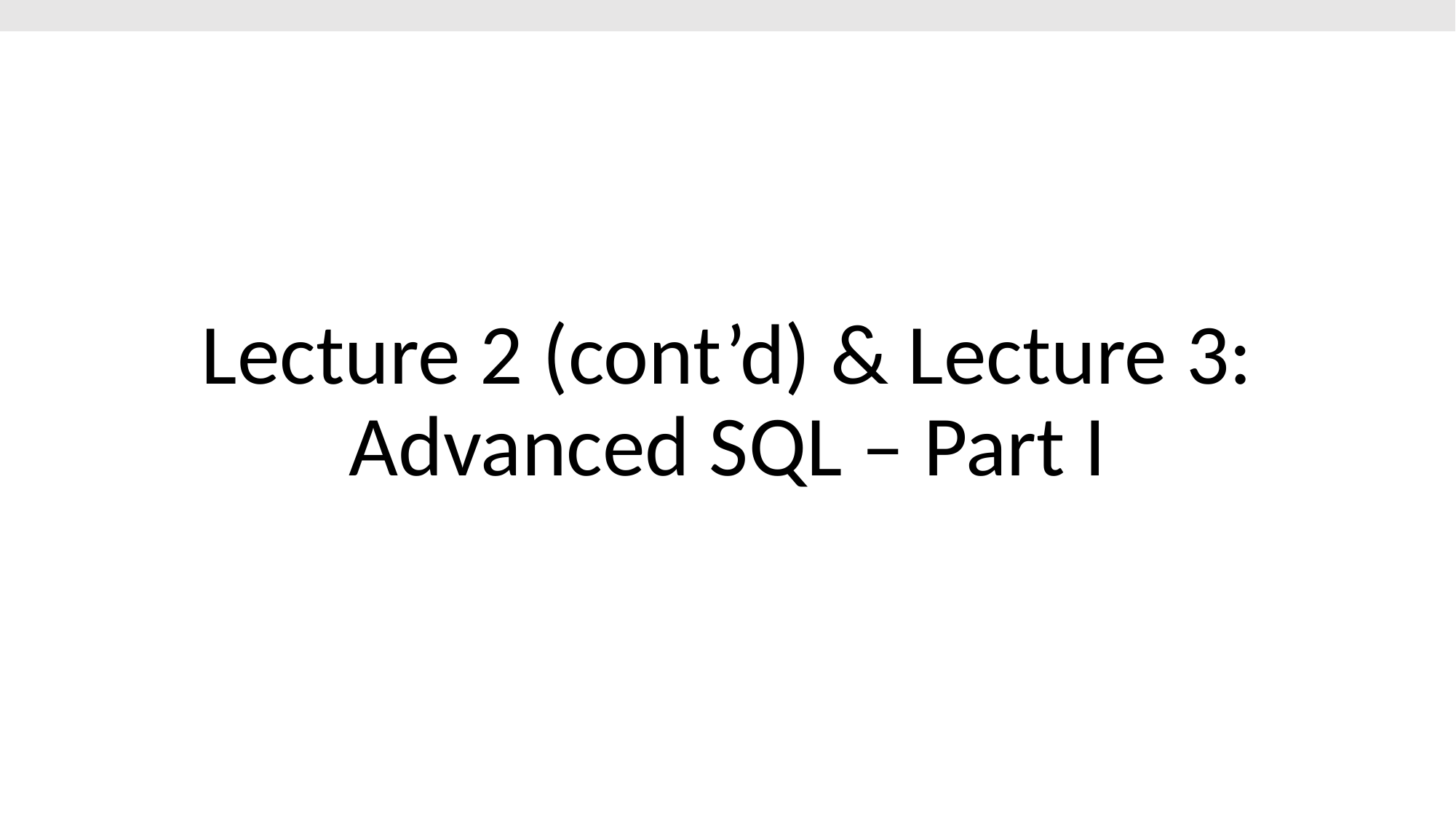

# Lecture 2 (cont’d) & Lecture 3: Advanced SQL – Part I